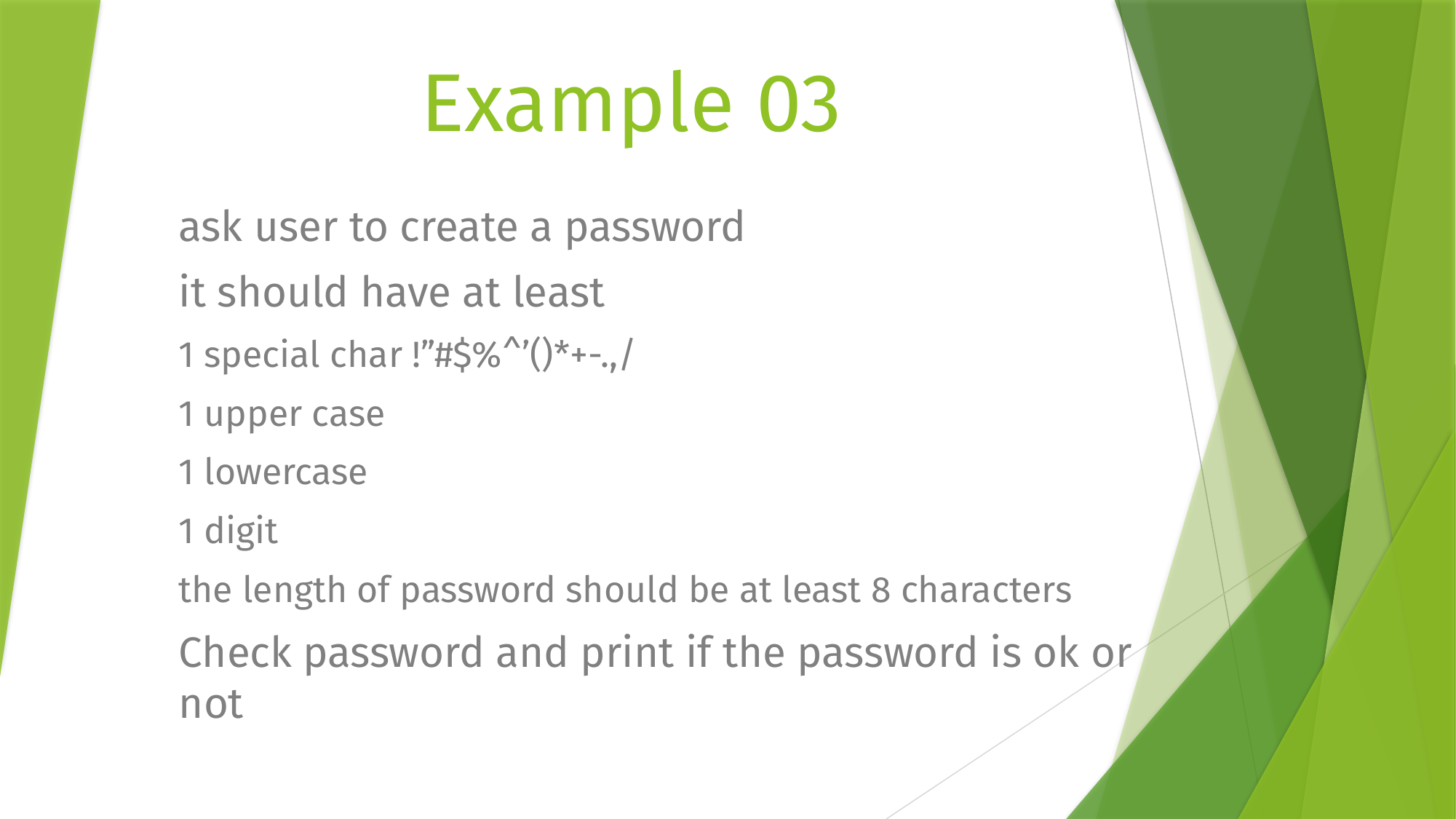

# Example 03
ask user to create a password
it should have at least
1 special char !”#$%^’()*+-.,/
1 upper case
1 lowercase
1 digit
the length of password should be at least 8 characters
Check password and print if the password is ok or not